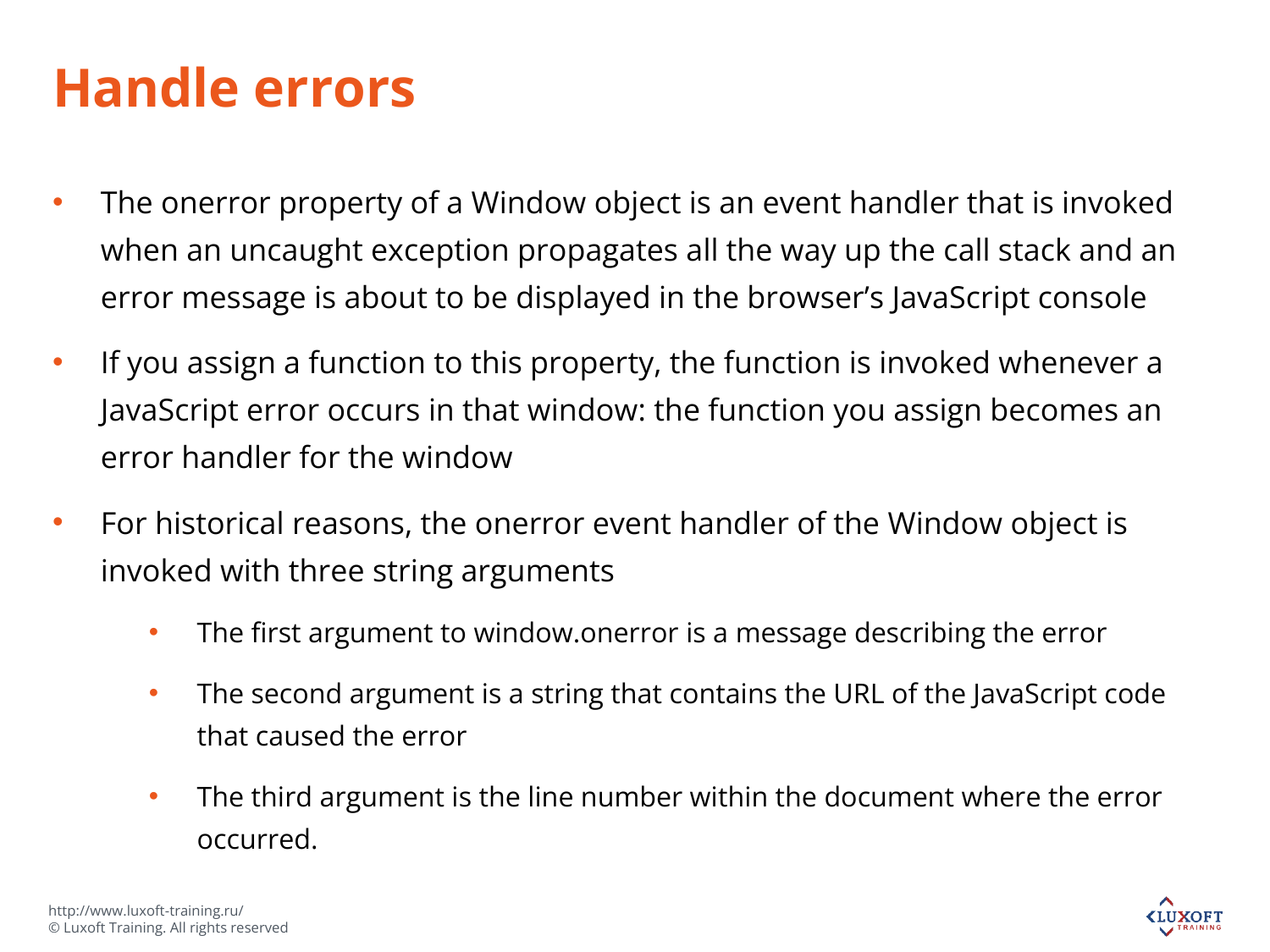

# Handle errors
The onerror property of a Window object is an event handler that is invoked when an uncaught exception propagates all the way up the call stack and an error message is about to be displayed in the browser’s JavaScript console
If you assign a function to this property, the function is invoked whenever a JavaScript error occurs in that window: the function you assign becomes an error handler for the window
For historical reasons, the onerror event handler of the Window object is invoked with three string arguments
The first argument to window.onerror is a message describing the error
The second argument is a string that contains the URL of the JavaScript code that caused the error
The third argument is the line number within the document where the error occurred.